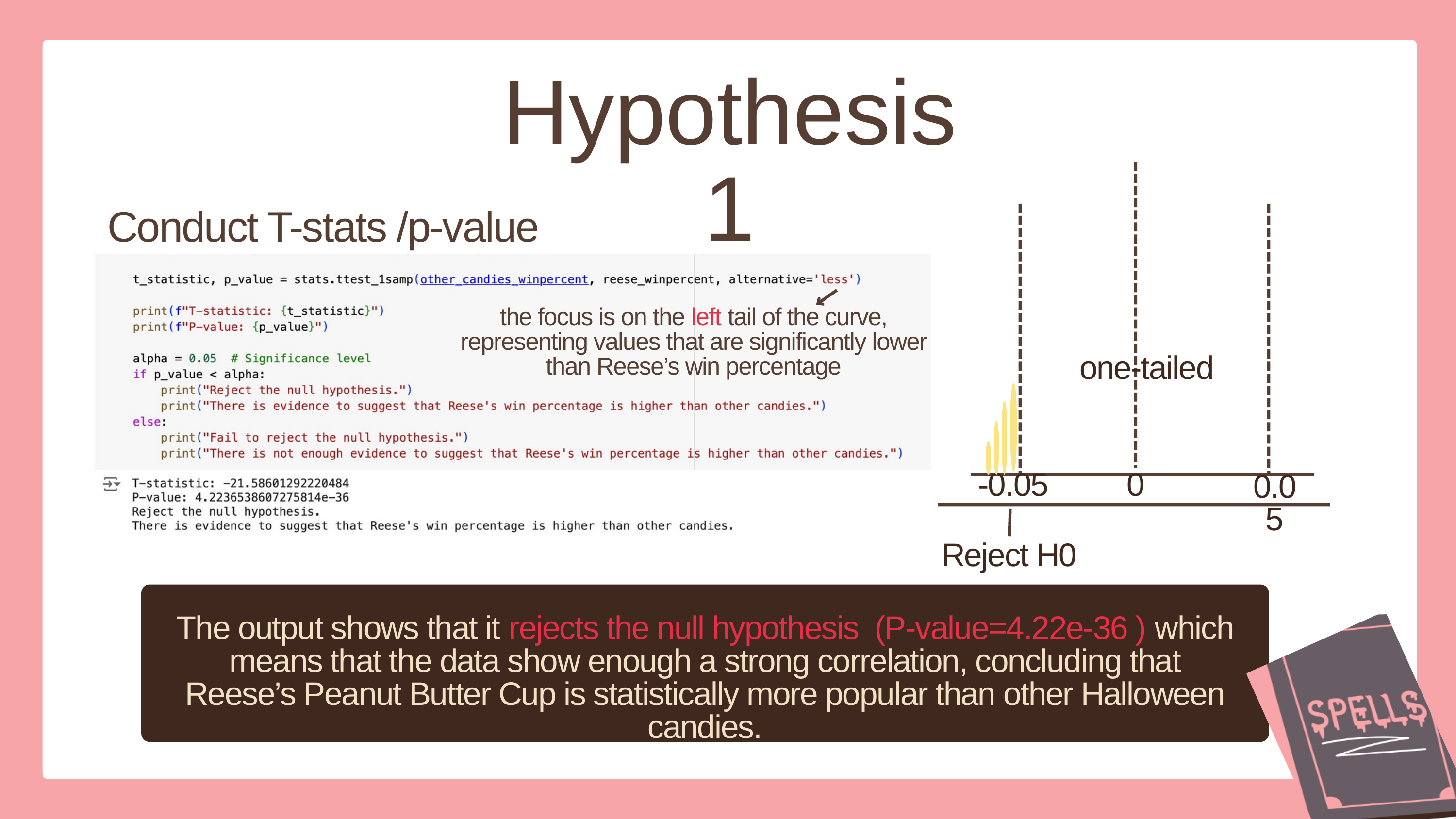

Hypothesis 1

Conduct T-stats /p-value

the focus is on the left tail of the curve, representing values that are significantly lower than Reese’s win percentage
one-tailed

-0.05
0
0.05

Reject H0

The output shows that it rejects the null hypothesis  (P-value=4.22e-36 ) which means that the data show enough a strong correlation, concluding that Reese’s Peanut Butter Cup is statistically more popular than other Halloween candies.